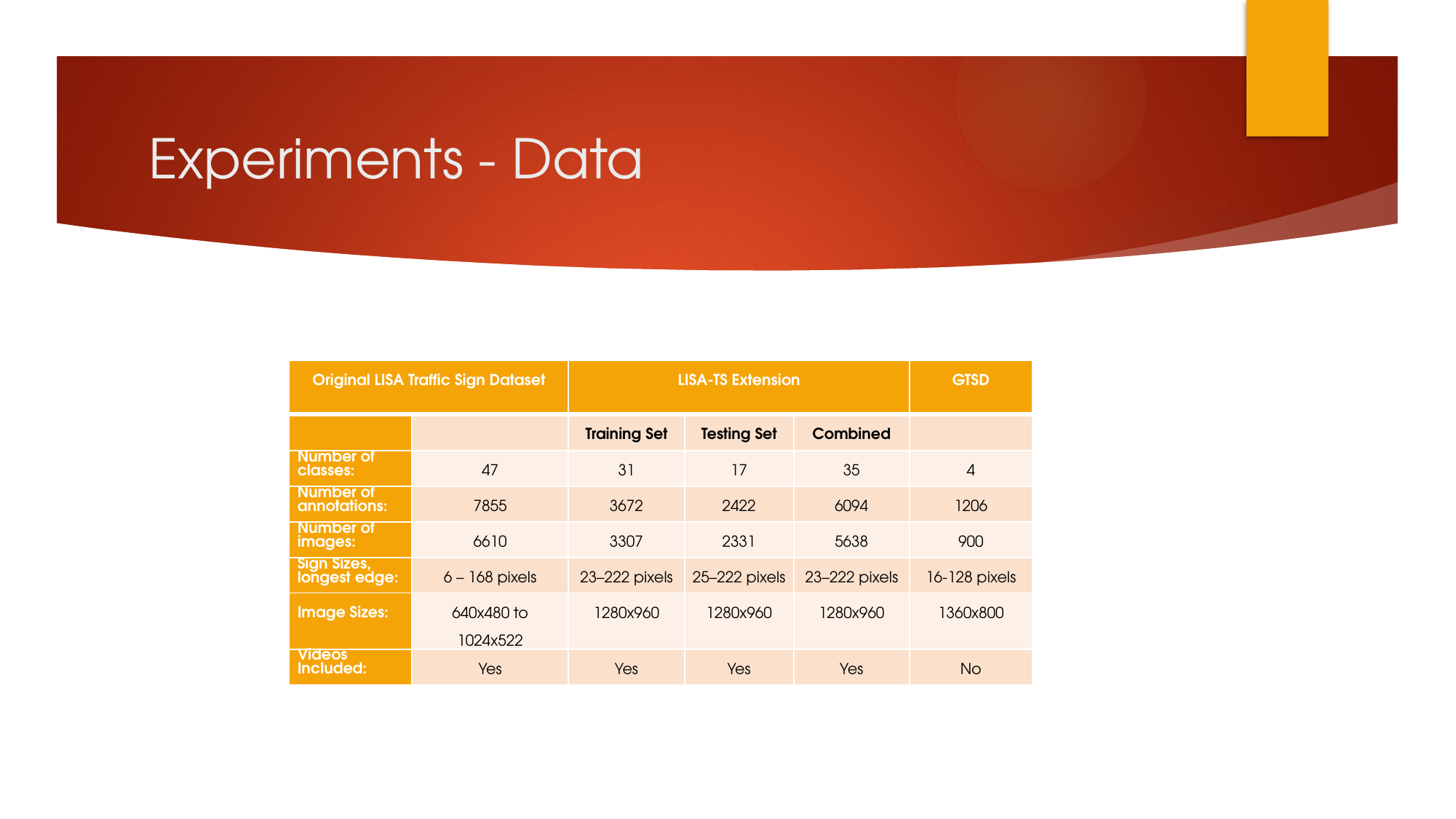

# Experiments - Data
| Original LISA Traffic Sign Dataset |  | LISA-TS Extension |  |  | GTSD |
| --- | --- | --- | --- | --- | --- |
|  |  | Training Set | Testing Set | Combined |  |
| Number of classes: | 47 | 31 | 17 | 35 | 4 |
| Number of annotations: | 7855 | 3672 | 2422 | 6094 | 1206 |
| Number of images: | 6610 | 3307 | 2331 | 5638 | 900 |
| Sign Sizes, longest edge: | 6 – 168 pixels | 23–222 pixels | 25–222 pixels | 23–222 pixels | 16-128 pixels |
| Image Sizes: | 640x480 to 1024x522 | 1280x960 | 1280x960 | 1280x960 | 1360x800 |
| Videos Included: | Yes | Yes | Yes | Yes | No |